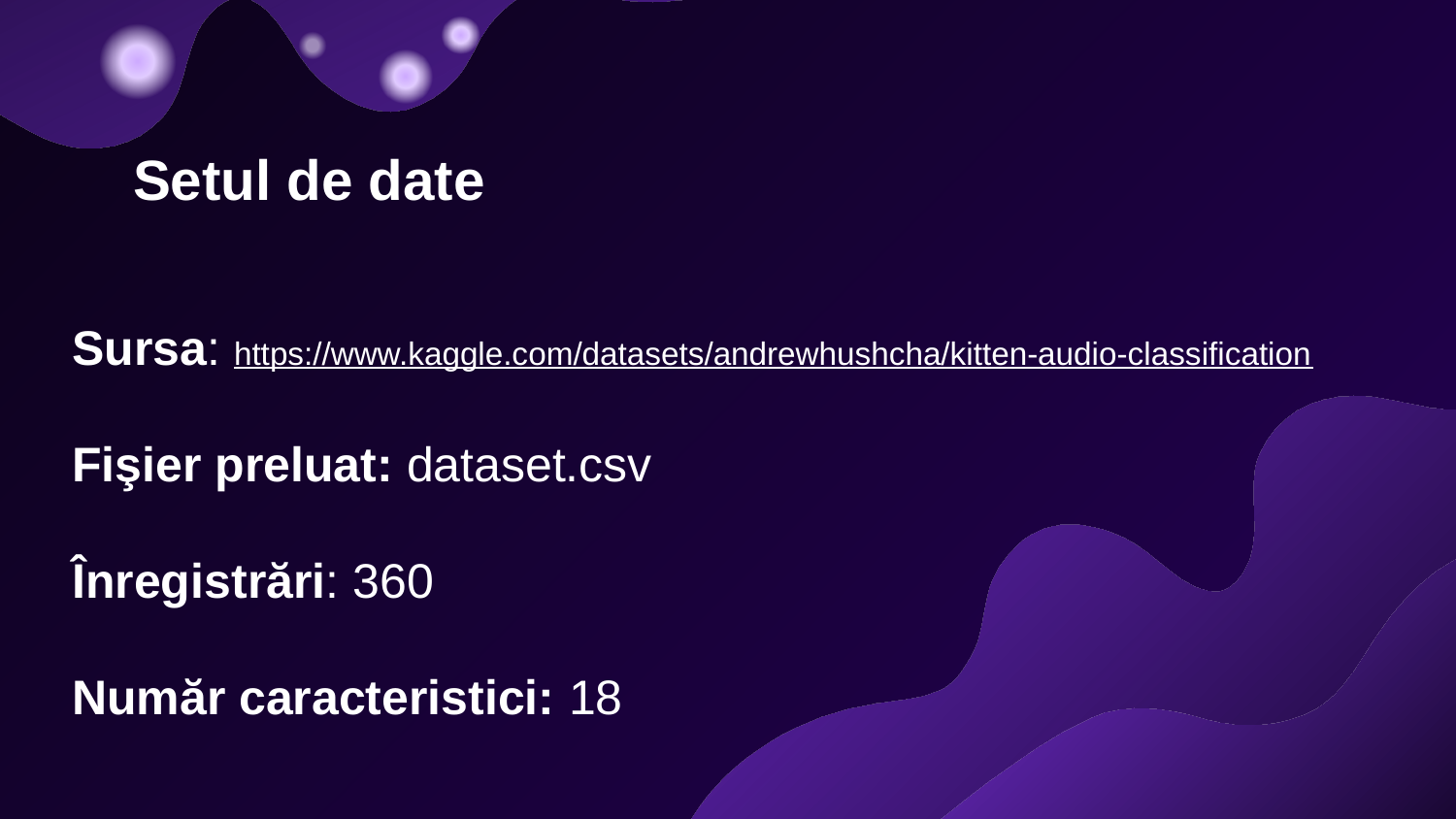

# Setul de date
Sursa: https://www.kaggle.com/datasets/andrewhushcha/kitten-audio-classification
Fişier preluat: dataset.csv
Înregistrări: 360
Număr caracteristici: 18